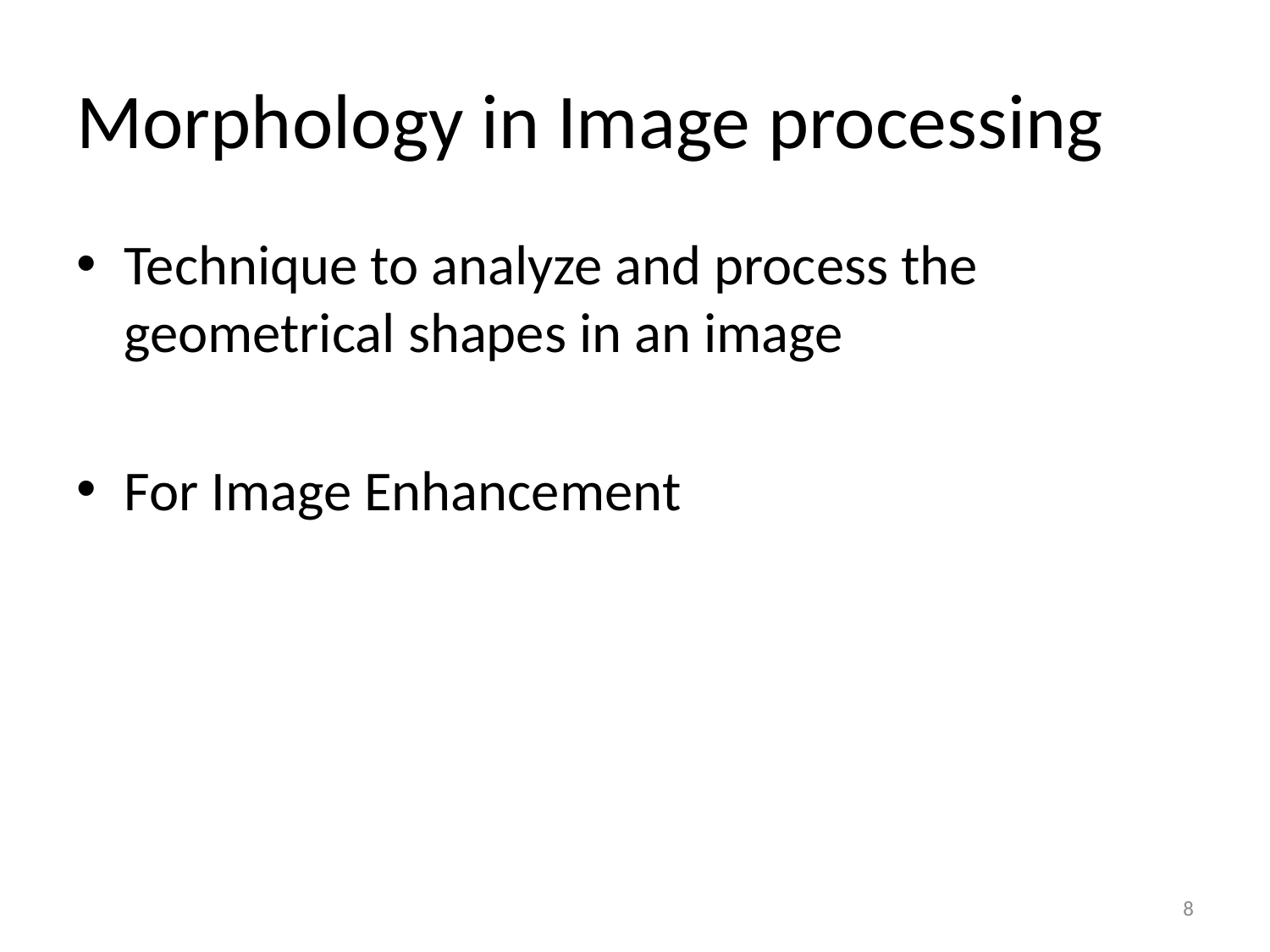

# Morphology in Image processing
Technique to analyze and process the geometrical shapes in an image

For Image Enhancement

8